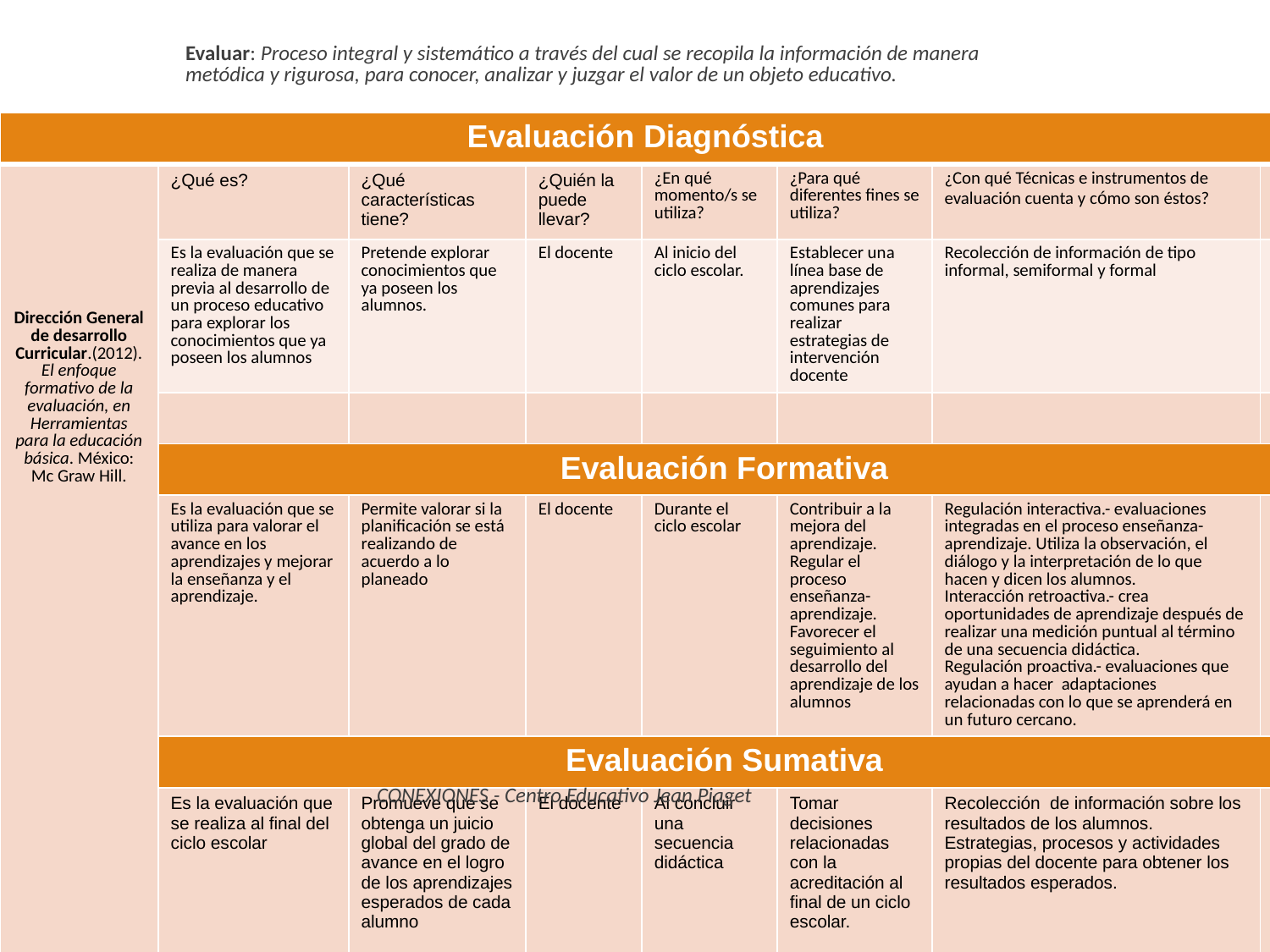

# Evaluar: Proceso integral y sistemático a través del cual se recopila la información de manera metódica y rigurosa, para conocer, analizar y juzgar el valor de un objeto educativo.
| Evaluación Diagnóstica |  |  |  |  |  |  |  |
| --- | --- | --- | --- | --- | --- | --- | --- |
| Dirección General de desarrollo Curricular.(2012). El enfoque formativo de la evaluación, en Herramientas para la educación básica. México: Mc Graw Hill. | ¿Qué es? | ¿Qué características tiene? | ¿Quién la puede llevar? | ¿En qué momento/s se utiliza? | ¿Para qué diferentes fines se utiliza? | ¿Con qué Técnicas e instrumentos de evaluación cuenta y cómo son éstos? |  |
|  | Es la evaluación que se realiza de manera previa al desarrollo de un proceso educativo para explorar los conocimientos que ya poseen los alumnos | Pretende explorar conocimientos que ya poseen los alumnos. | El docente | Al inicio del ciclo escolar. | Establecer una línea base de aprendizajes comunes para realizar estrategias de intervención docente | Recolección de información de tipo informal, semiformal y formal |  |
|  |  |  |  |  |  |  |  |
|  | Evaluación Formativa |  |  |  |  |  |  |
|  | Es la evaluación que se utiliza para valorar el avance en los aprendizajes y mejorar la enseñanza y el aprendizaje. | Permite valorar si la planificación se está realizando de acuerdo a lo planeado | El docente | Durante el ciclo escolar | Contribuir a la mejora del aprendizaje. Regular el proceso enseñanza-aprendizaje. Favorecer el seguimiento al desarrollo del aprendizaje de los alumnos | Regulación interactiva.- evaluaciones integradas en el proceso enseñanza-aprendizaje. Utiliza la observación, el diálogo y la interpretación de lo que hacen y dicen los alumnos. Interacción retroactiva.- crea oportunidades de aprendizaje después de realizar una medición puntual al término de una secuencia didáctica. Regulación proactiva.- evaluaciones que ayudan a hacer adaptaciones relacionadas con lo que se aprenderá en un futuro cercano. |  |
|  | Evaluación Sumativa |  |  |  |  |  |  |
|  | Es la evaluación que se realiza al final del ciclo escolar | Promueve que se obtenga un juicio global del grado de avance en el logro de los aprendizajes esperados de cada alumno | El docente | Al concluir una secuencia didáctica | Tomar decisiones relacionadas con la acreditación al final de un ciclo escolar. | Recolección de información sobre los resultados de los alumnos. Estrategias, procesos y actividades propias del docente para obtener los resultados esperados. |  |
CONEXIONES - Centro Educativo Jean Piaget